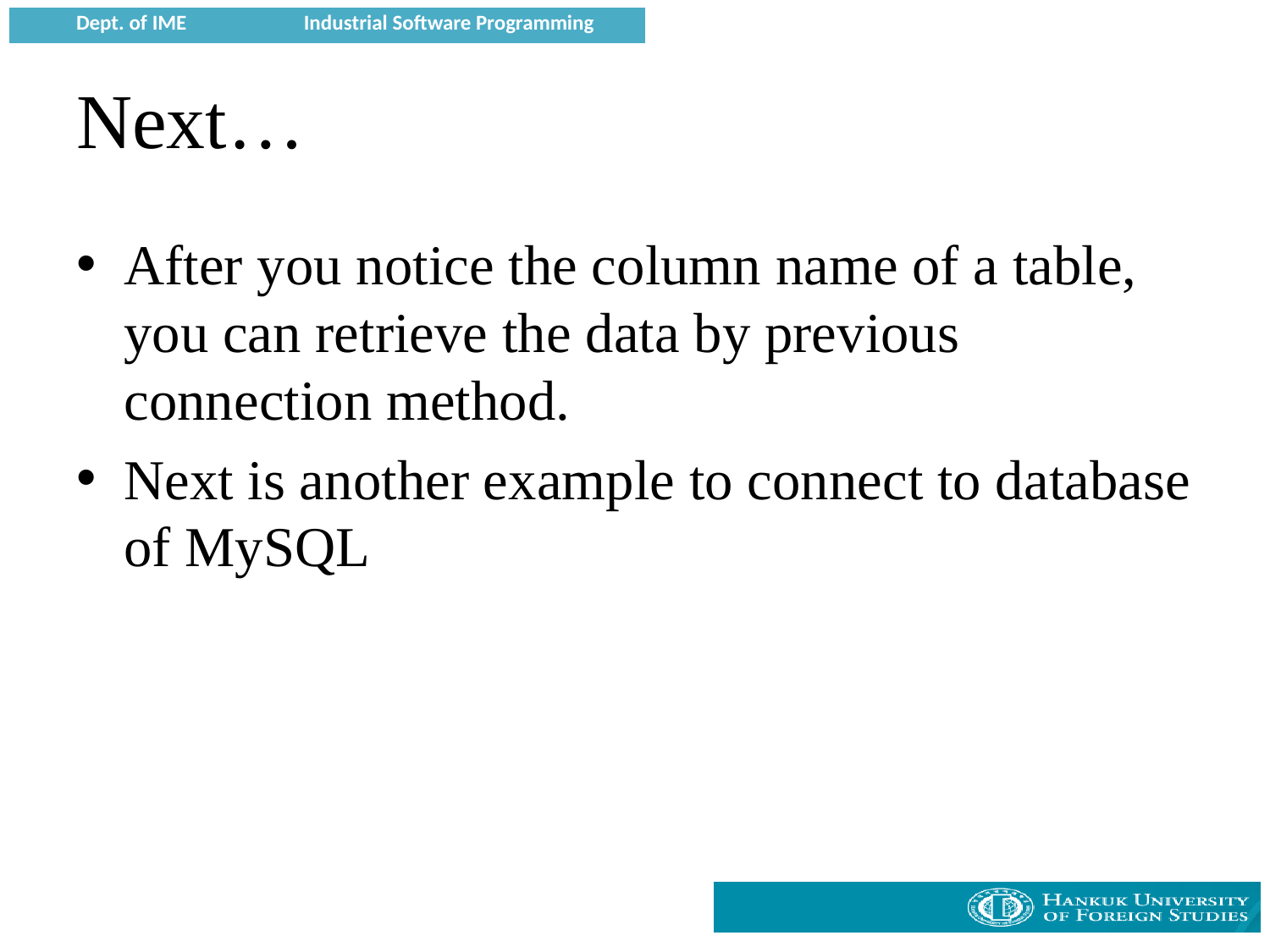

# Next…
After you notice the column name of a table, you can retrieve the data by previous connection method.
Next is another example to connect to database of MySQL